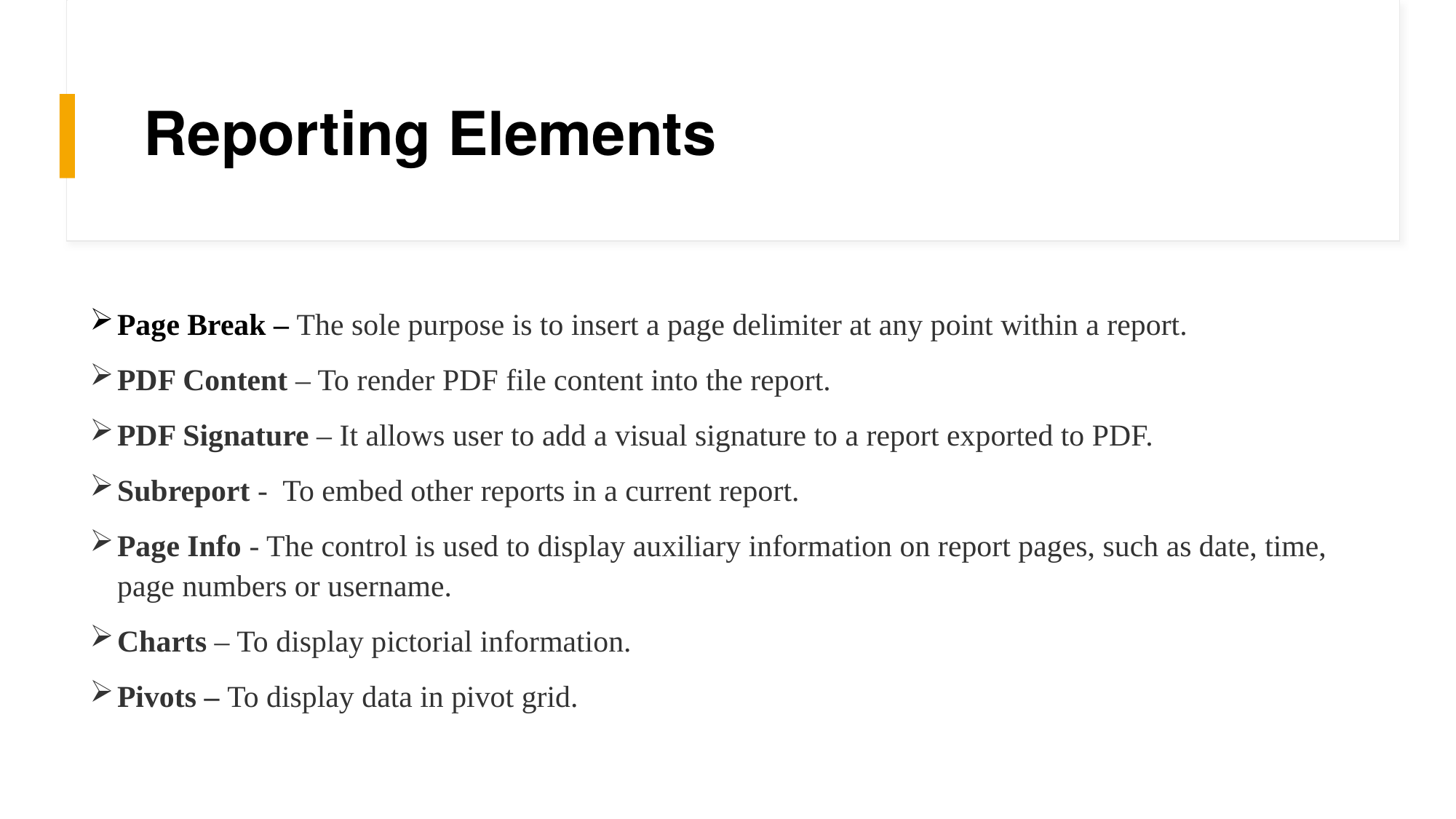

# Reporting Elements
Page Break – The sole purpose is to insert a page delimiter at any point within a report.
PDF Content – To render PDF file content into the report.
PDF Signature – It allows user to add a visual signature to a report exported to PDF.
Subreport -  To embed other reports in a current report.
Page Info - The control is used to display auxiliary information on report pages, such as date, time, page numbers or username.
Charts – To display pictorial information.
Pivots – To display data in pivot grid.